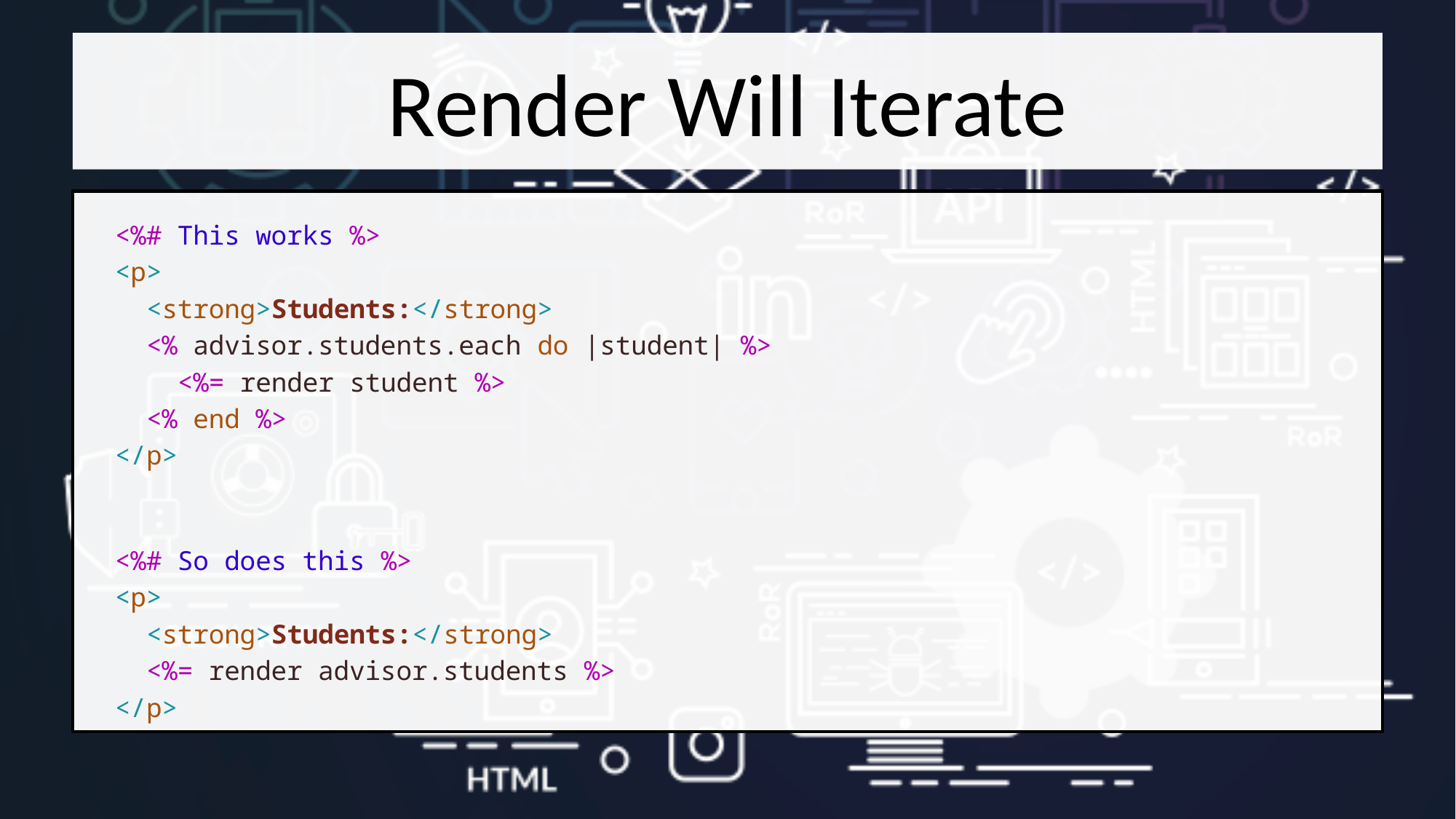

# Render Will Iterate
  <%# This works %>
  <p>
    <strong>Students:</strong>
    <% advisor.students.each do |student| %>
      <%= render student %>
    <% end %>
  </p>

  <%# So does this %>
  <p>
    <strong>Students:</strong>
    <%= render advisor.students %>
  </p>